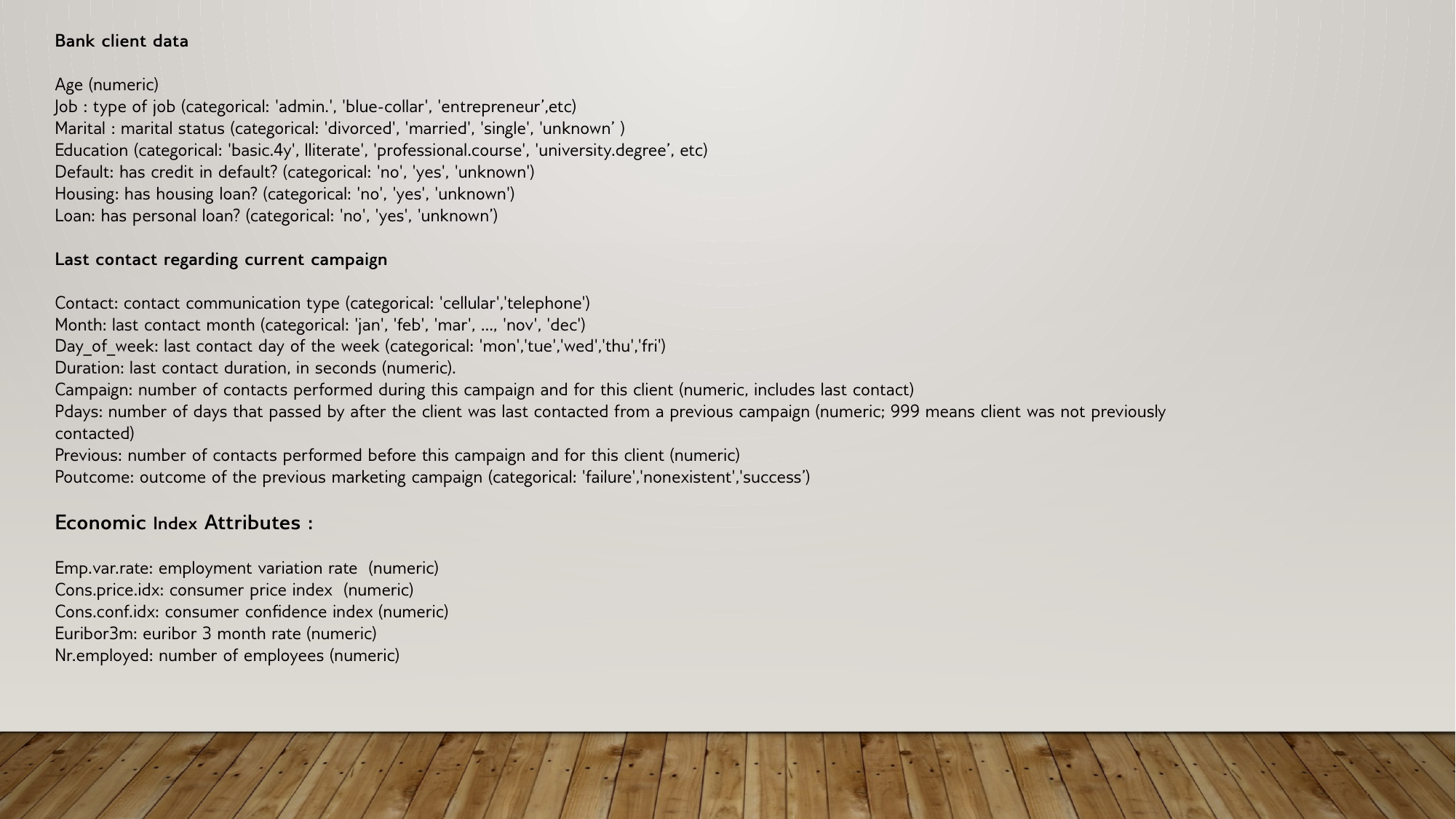

Bank client data

Age (numeric)
Job : type of job (categorical: 'admin.', 'blue-collar', 'entrepreneur’,etc)
Marital : marital status (categorical: 'divorced', 'married', 'single', 'unknown’ )
Education (categorical: 'basic.4y', lliterate', 'professional.course', 'university.degree’, etc)
Default: has credit in default? (categorical: 'no', 'yes', 'unknown')
Housing: has housing loan? (categorical: 'no', 'yes', 'unknown')
Loan: has personal loan? (categorical: 'no', 'yes', 'unknown’)

Last contact regarding current campaign

Contact: contact communication type (categorical: 'cellular','telephone')
Month: last contact month (categorical: 'jan', 'feb', 'mar', ..., 'nov', 'dec')
Day_of_week: last contact day of the week (categorical: 'mon','tue','wed','thu','fri')
Duration: last contact duration, in seconds (numeric).
Campaign: number of contacts performed during this campaign and for this client (numeric, includes last contact)
Pdays: number of days that passed by after the client was last contacted from a previous campaign (numeric; 999 means client was not previously contacted)
Previous: number of contacts performed before this campaign and for this client (numeric)
Poutcome: outcome of the previous marketing campaign (categorical: 'failure','nonexistent','success’)

Economic Index Attributes :

Emp.var.rate: employment variation rate  (numeric)
Cons.price.idx: consumer price index  (numeric)
Cons.conf.idx: consumer confidence index (numeric)
Euribor3m: euribor 3 month rate (numeric)
Nr.employed: number of employees (numeric)